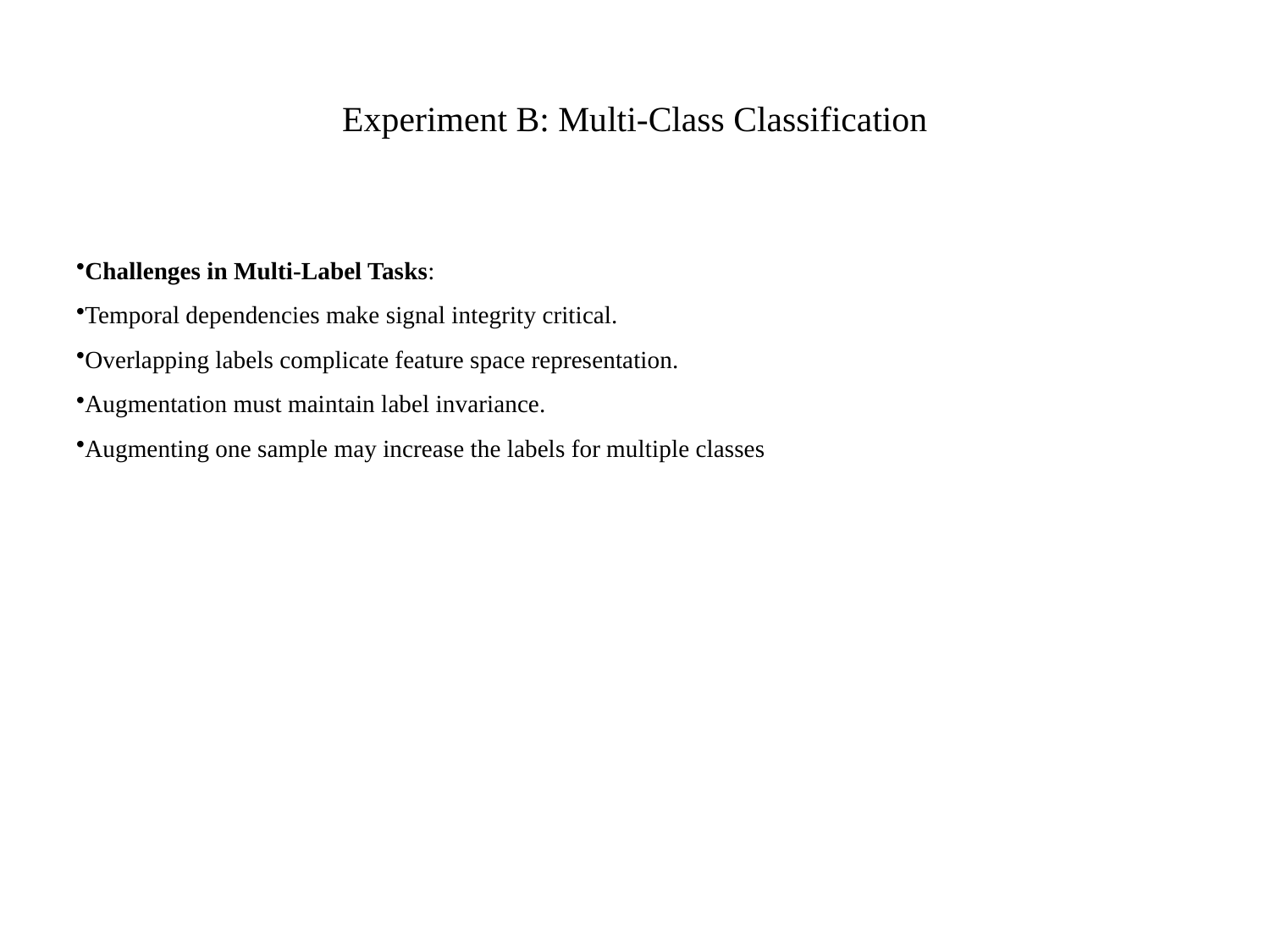

# Experiment B: Multi-Class Classification
Challenges in Multi-Label Tasks:
Temporal dependencies make signal integrity critical.
Overlapping labels complicate feature space representation.
Augmentation must maintain label invariance.
Augmenting one sample may increase the labels for multiple classes